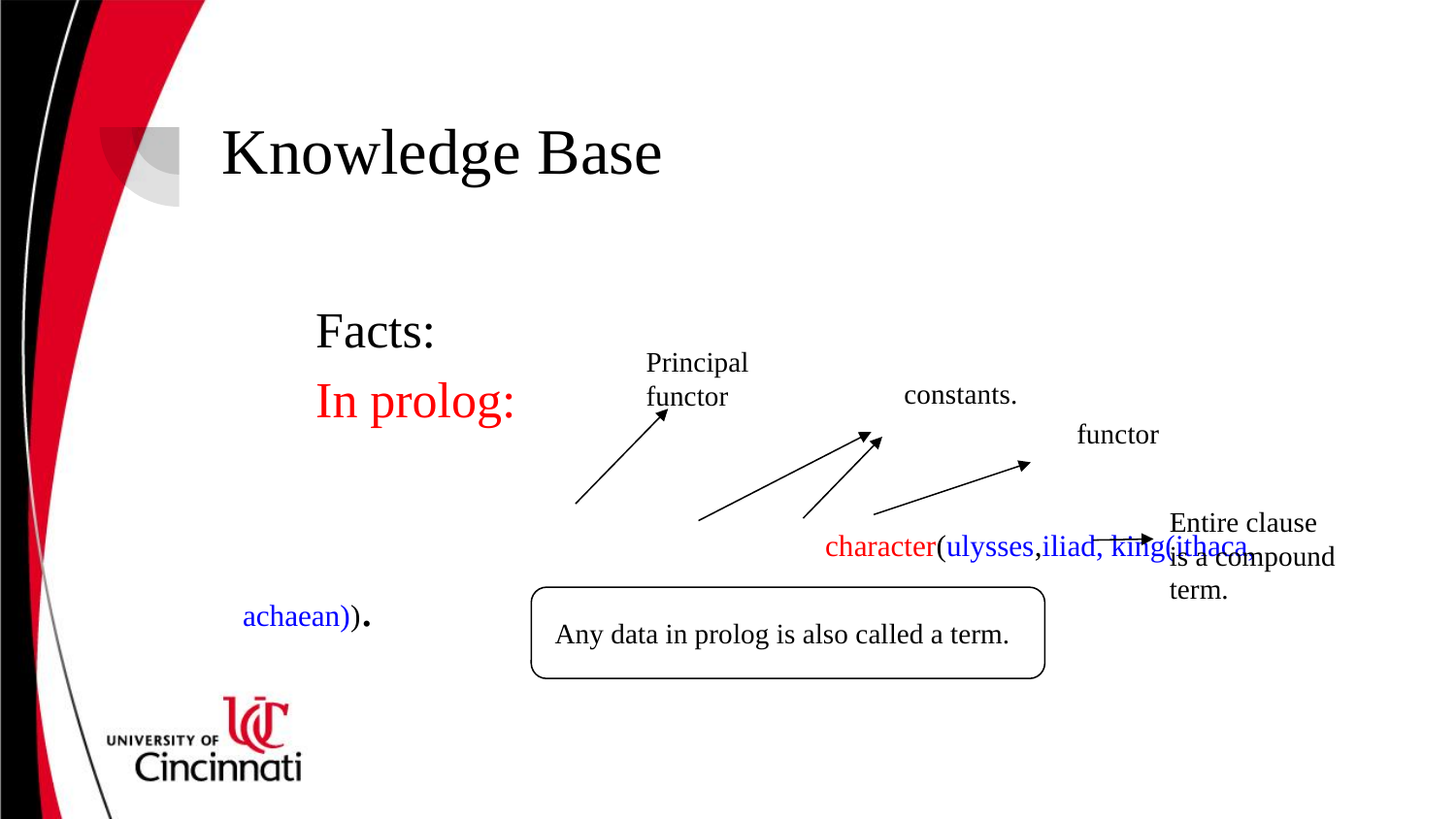

# Knowledge Base
Facts:
In prolog:

				character(ulysses,iliad, king(ithaca, achaean)).

Principal functor
constants.
functor
Entire clause is a compound term.

Any data in prolog is also called a term.